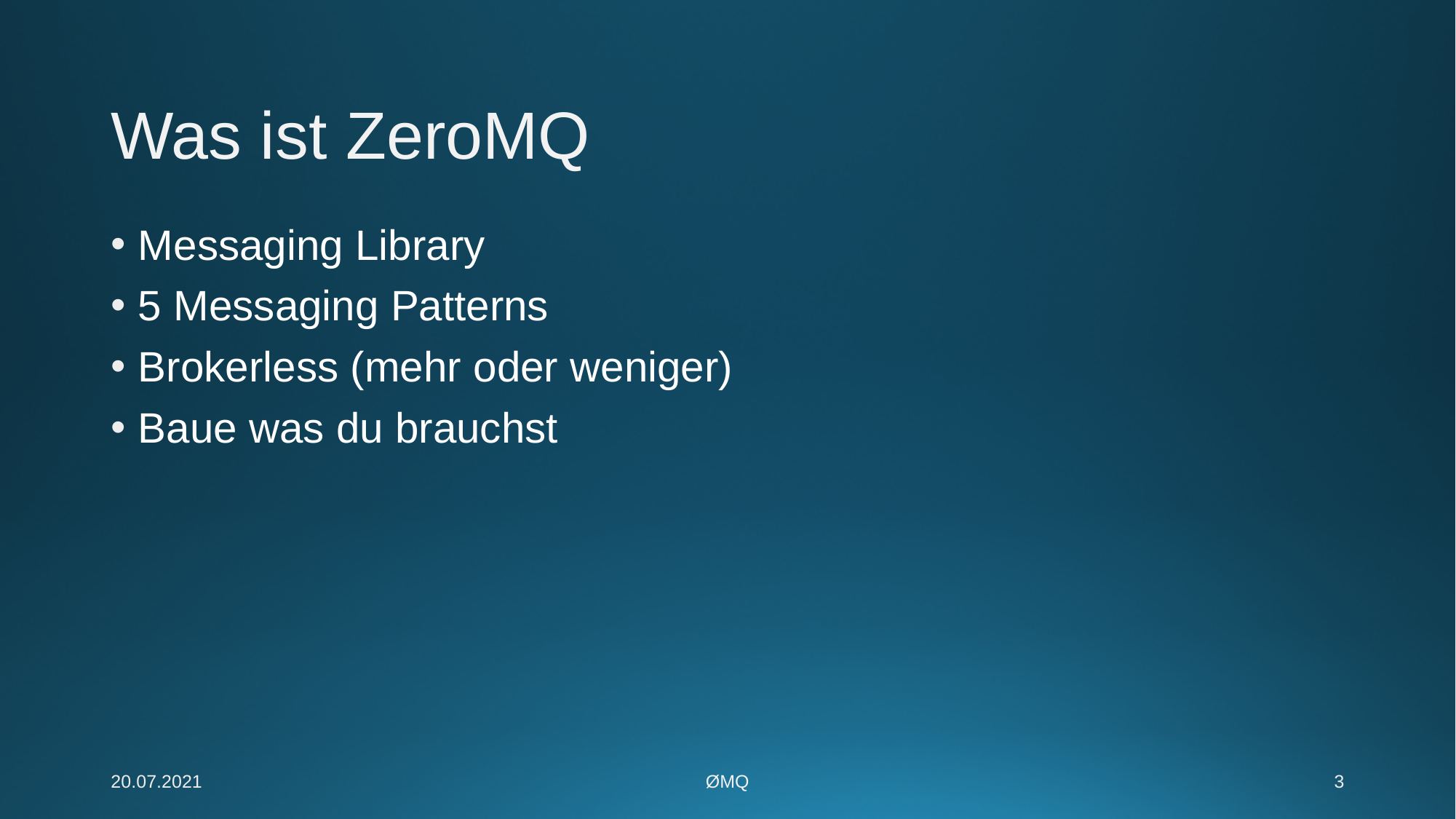

# Was ist ZeroMQ
Messaging Library
5 Messaging Patterns
Brokerless (mehr oder weniger)
Baue was du brauchst
20.07.2021
ØMQ
3